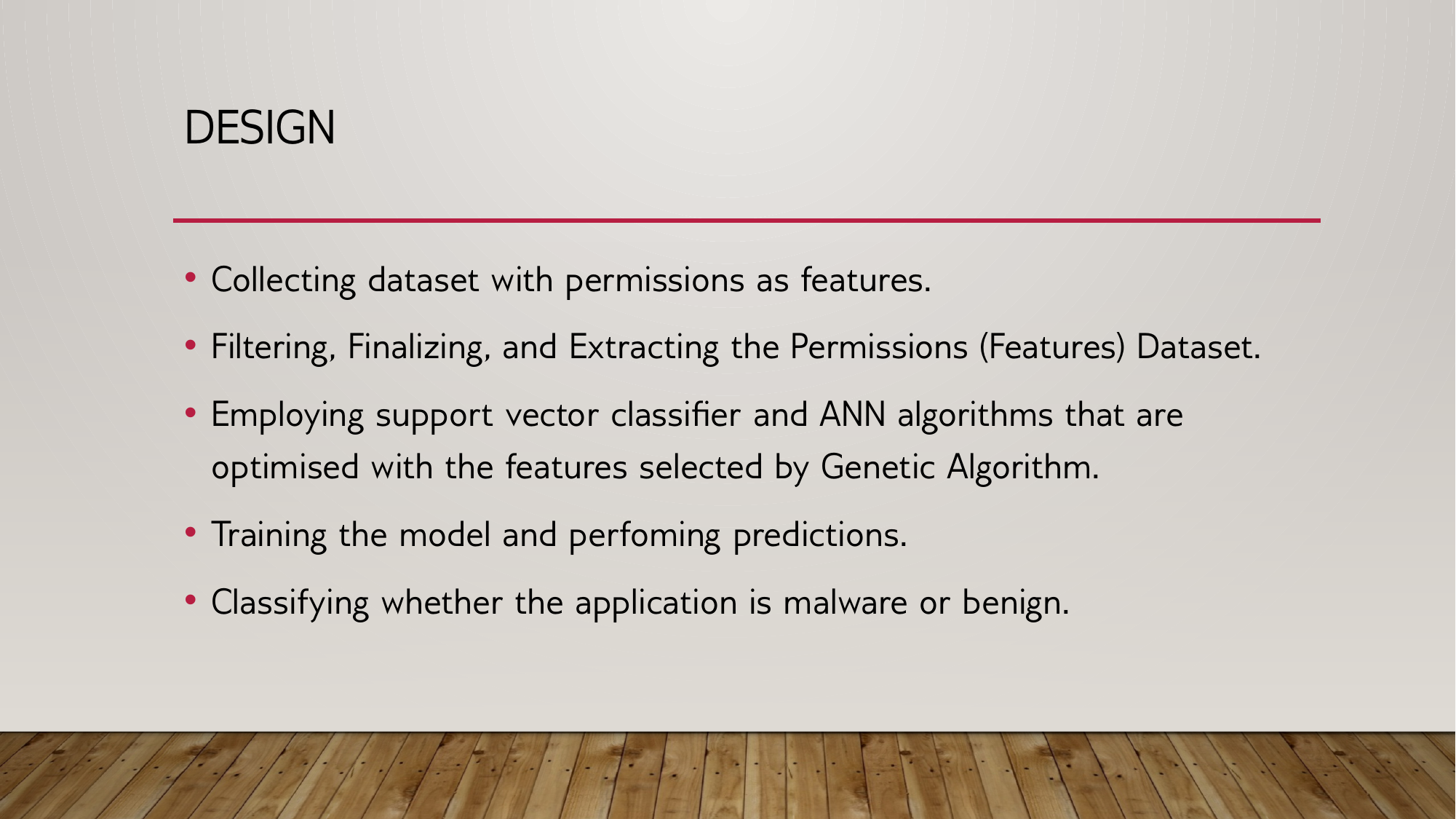

# Design
Collecting dataset with permissions as features.
Filtering, Finalizing, and Extracting the Permissions (Features) Dataset.
Employing support vector classifier and ANN algorithms that are optimised with the features selected by Genetic Algorithm.
Training the model and perfoming predictions.
Classifying whether the application is malware or benign.